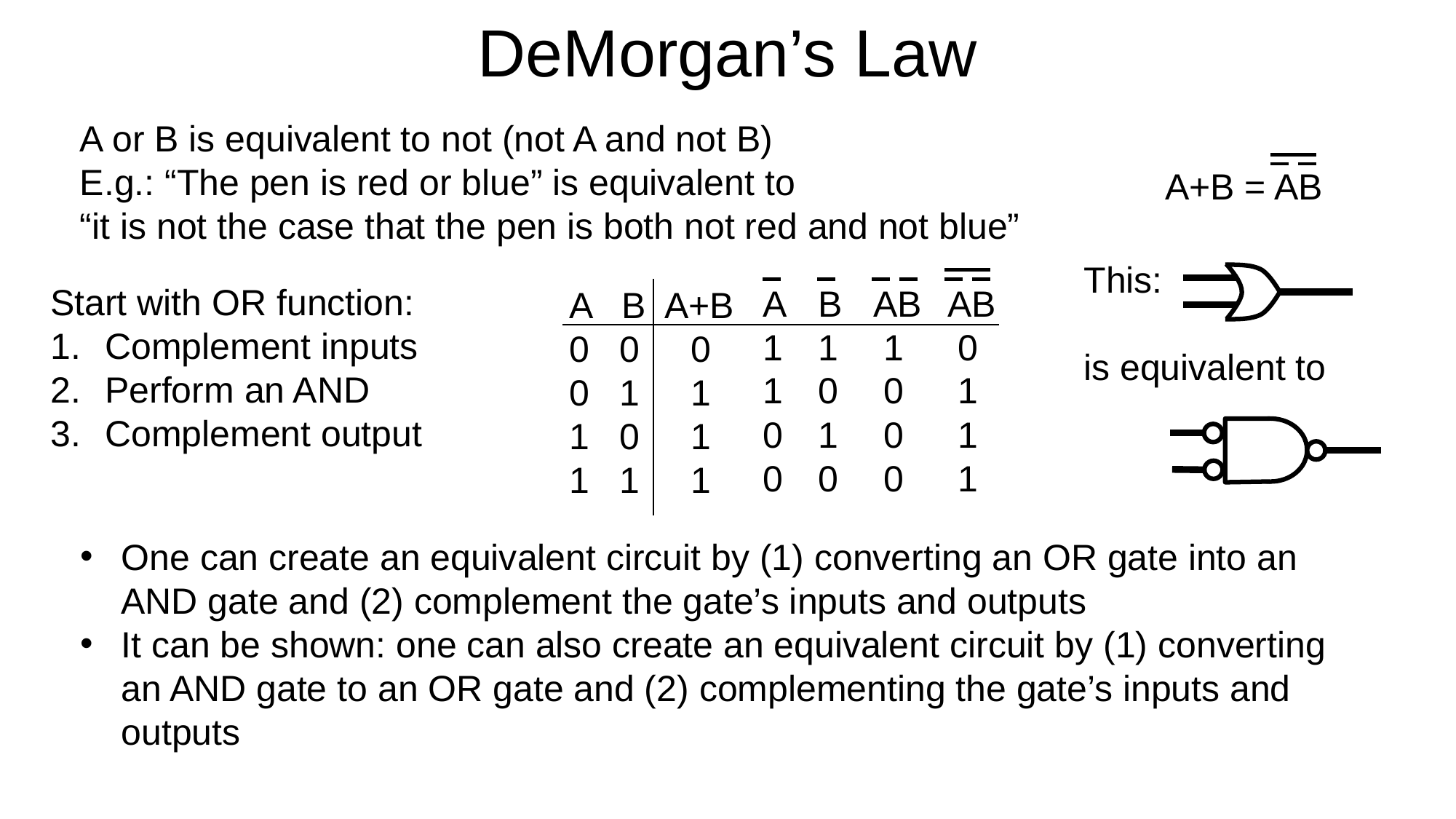

# DeMorgan’s Law
A or B is equivalent to not (not A and not B)
E.g.: “The pen is red or blue” is equivalent to
“it is not the case that the pen is both not red and not blue”
A+B = AB
This:

is equivalent to

AB
 0
 1
 1
 1
Start with OR function:
Complement inputs
Perform an AND
Complement output
A
1
1
0
0
B
1
0
1
0
AB
 1
 0
 0
 0
 A   B  A+B
 0   0     0
 0   1     1
 1   0     1
 1   1     1
One can create an equivalent circuit by (1) converting an OR gate into an AND gate and (2) complement the gate’s inputs and outputs
It can be shown: one can also create an equivalent circuit by (1) converting an AND gate to an OR gate and (2) complementing the gate’s inputs and outputs